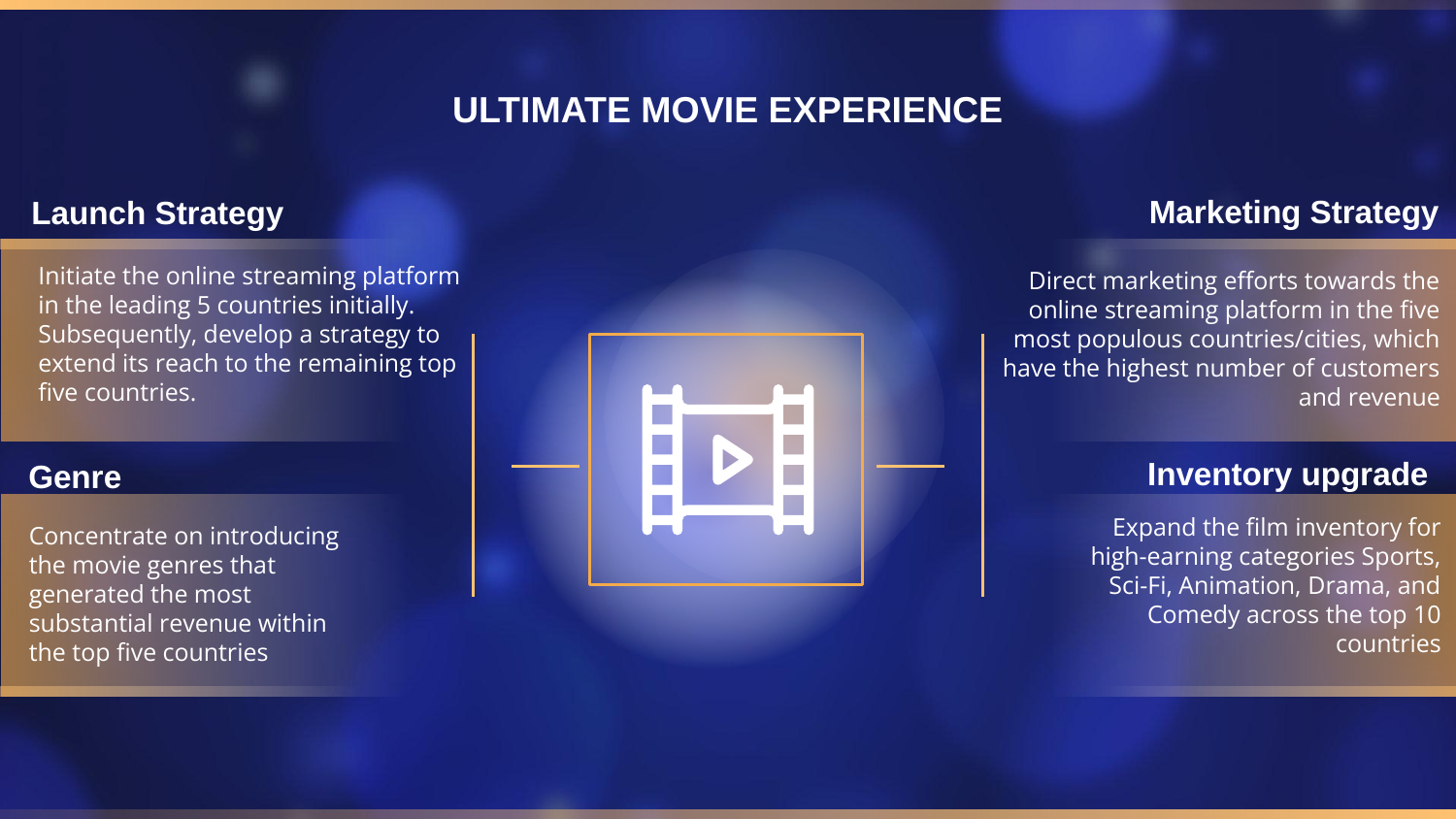

# ULTIMATE MOVIE EXPERIENCE

Marketing Strategy
Launch Strategy
Initiate the online streaming platform in the leading 5 countries initially. Subsequently, develop a strategy to extend its reach to the remaining top five countries.

Direct marketing efforts towards the online streaming platform in the five most populous countries/cities, which have the highest number of customers and revenue

Inventory upgrade
Genre
Expand the film inventory for high-earning categories Sports, Sci-Fi, Animation, Drama, and Comedy across the top 10 countries
Concentrate on introducing the movie genres that generated the most substantial revenue within the top five countries